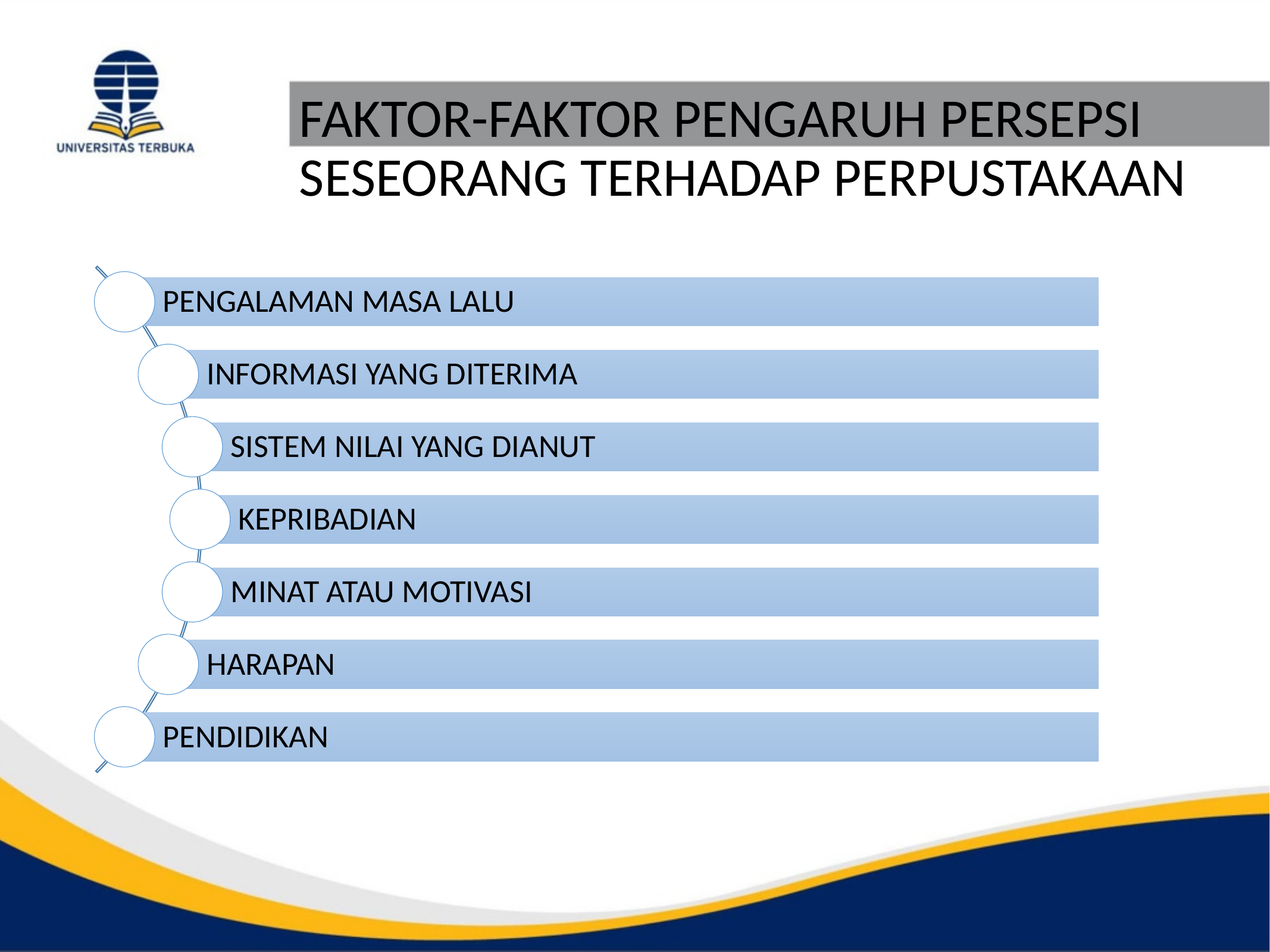

# FAKTOR-FAKTOR PENGARUH PERSEPSI SESEORANG TERHADAP PERPUSTAKAAN
PENGALAMAN MASA LALU
INFORMASI YANG DITERIMA
SISTEM NILAI YANG DIANUT
KEPRIBADIAN
MINAT ATAU MOTIVASI
HARAPAN
PENDIDIKAN